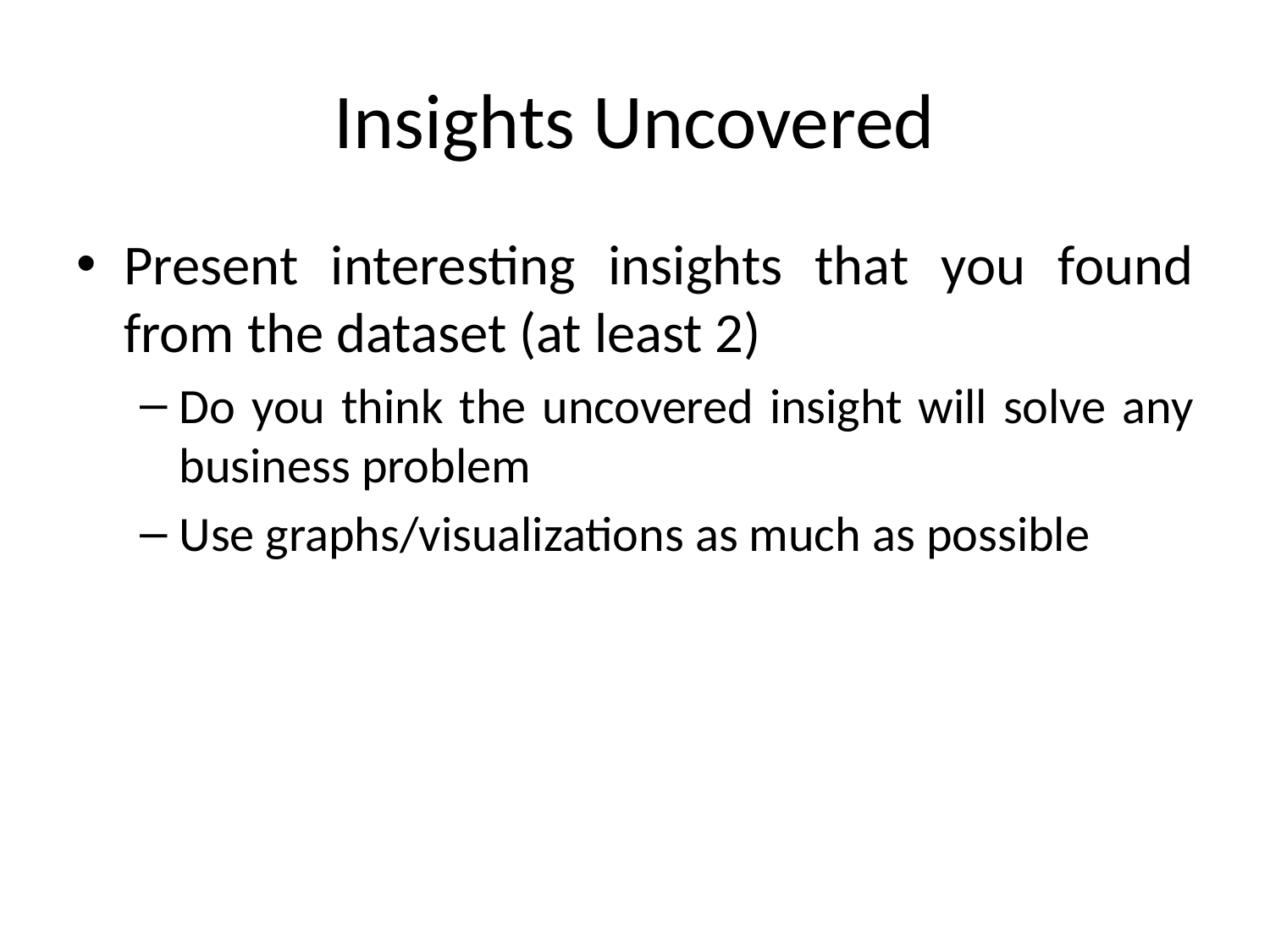

# Insights Uncovered
Present interesting insights that you found from the dataset (at least 2)
Do you think the uncovered insight will solve any business problem
Use graphs/visualizations as much as possible